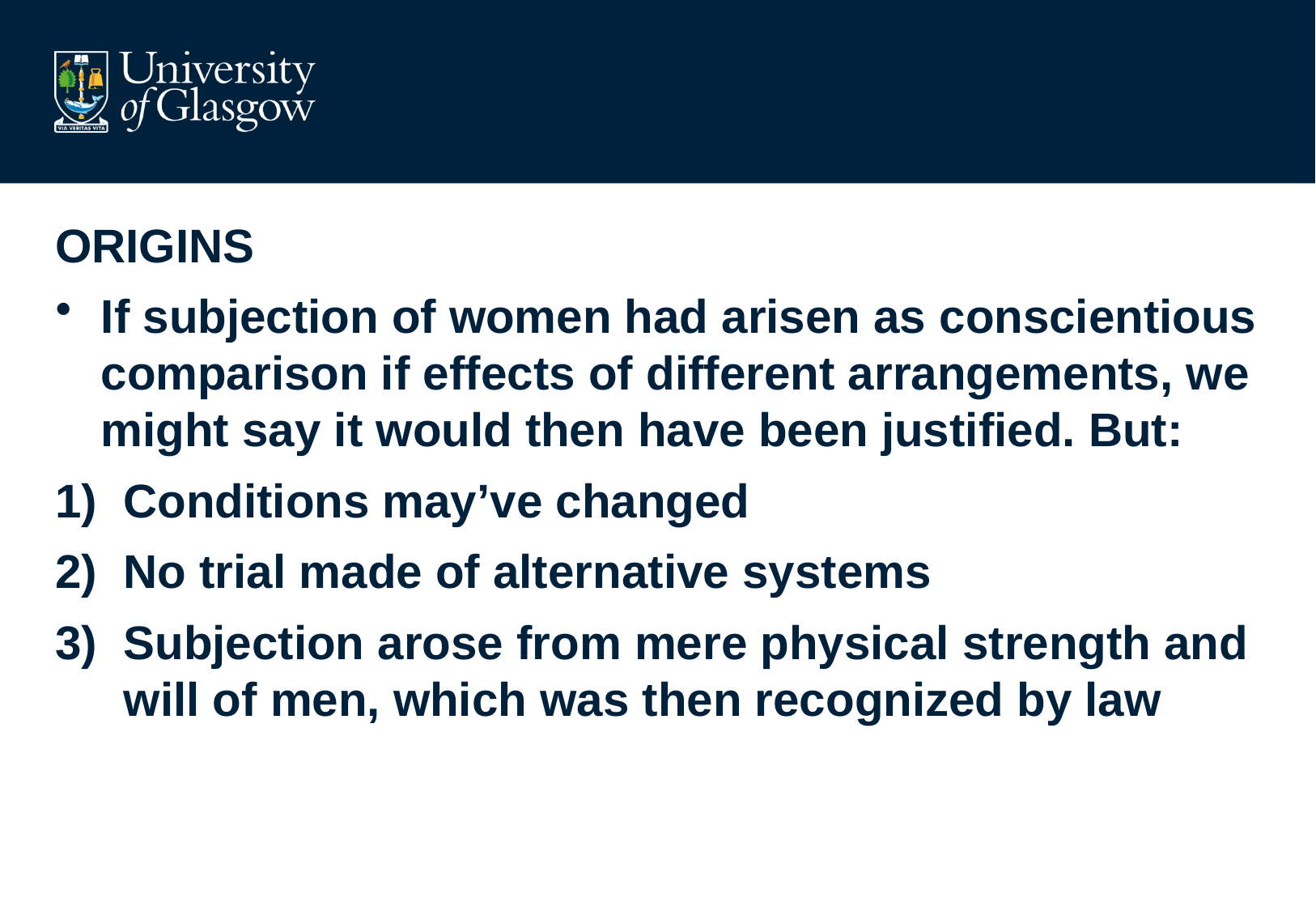

#
ORIGINS
If subjection of women had arisen as conscientious comparison if effects of different arrangements, we might say it would then have been justified. But:
Conditions may’ve changed
No trial made of alternative systems
Subjection arose from mere physical strength and will of men, which was then recognized by law